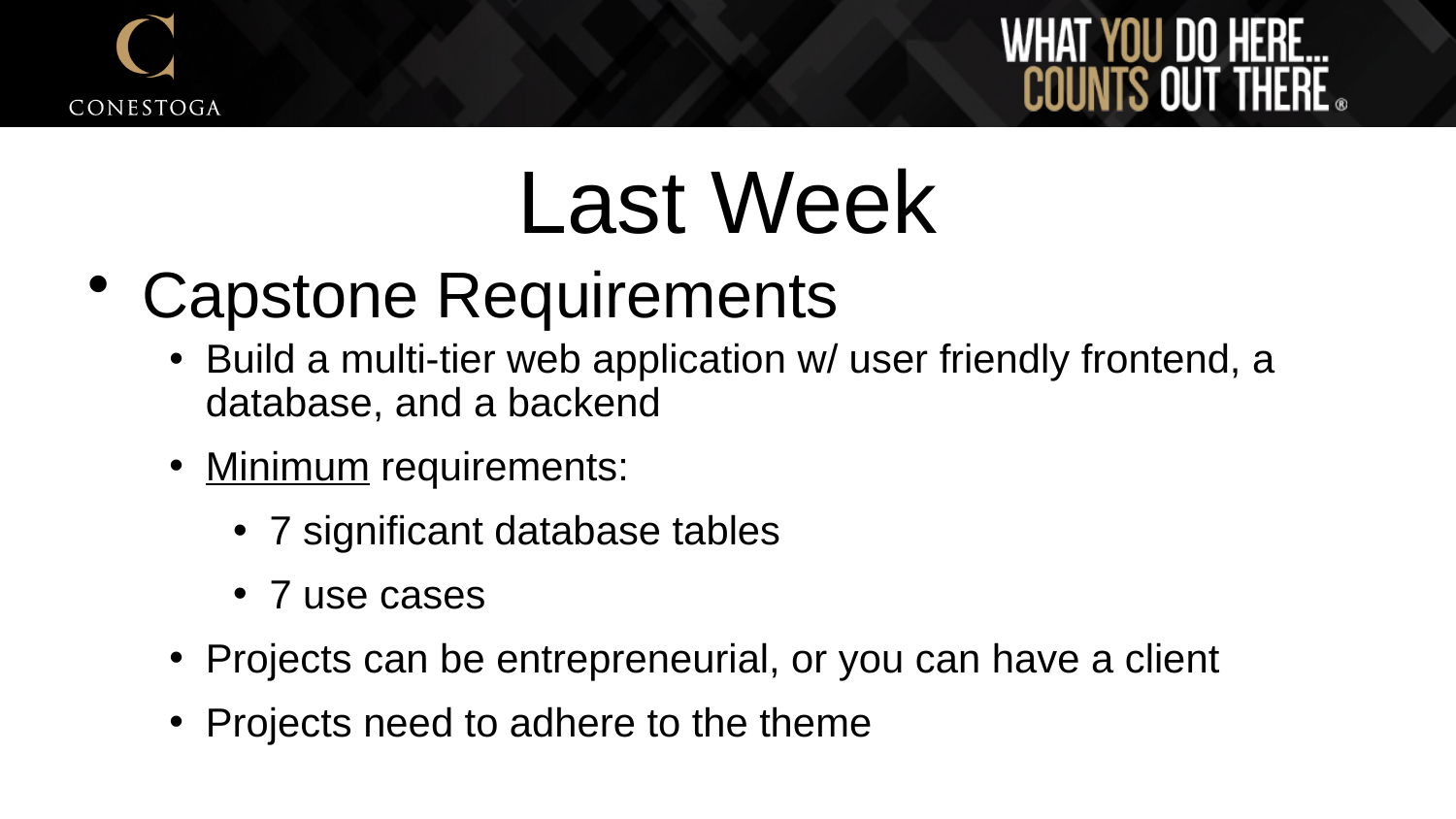

# Last Week
Capstone Requirements
Build a multi-tier web application w/ user friendly frontend, a database, and a backend
Minimum requirements:​
7 significant database tables​
7 use cases ​​
Projects can be entrepreneurial, or you can have a client
Projects need to adhere to the theme